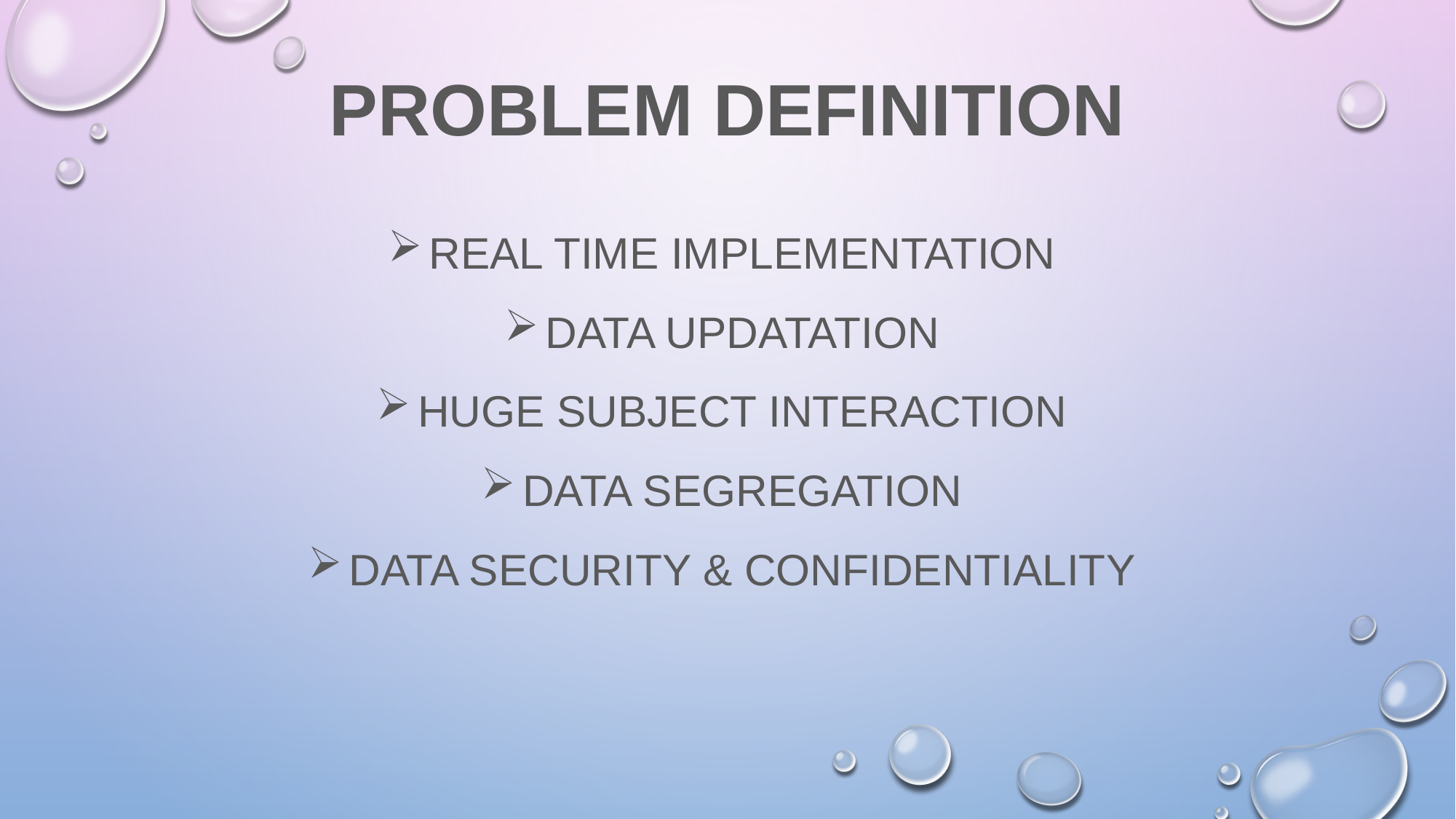

PROBLEM DEFINITION
REAL TIME IMPLEMENTATION
DATA UPDATATION
HUGE SUBJECT INTERACTION
DATA SEGREGATION
DATA SECURITY & CONFIDENTIALITY